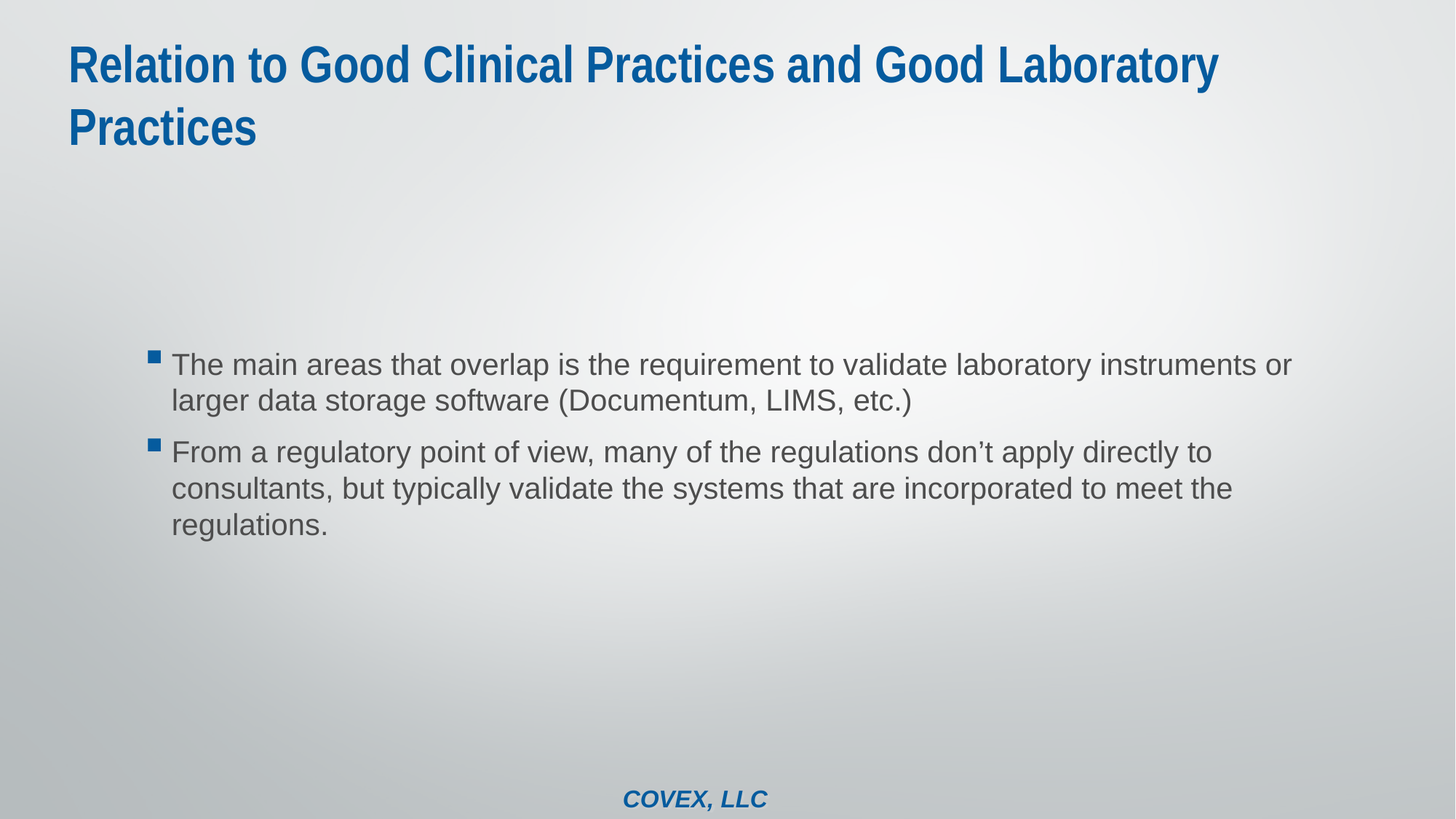

# Relation to Good Clinical Practices and Good Laboratory Practices
The main areas that overlap is the requirement to validate laboratory instruments or larger data storage software (Documentum, LIMS, etc.)
From a regulatory point of view, many of the regulations don’t apply directly to consultants, but typically validate the systems that are incorporated to meet the regulations.